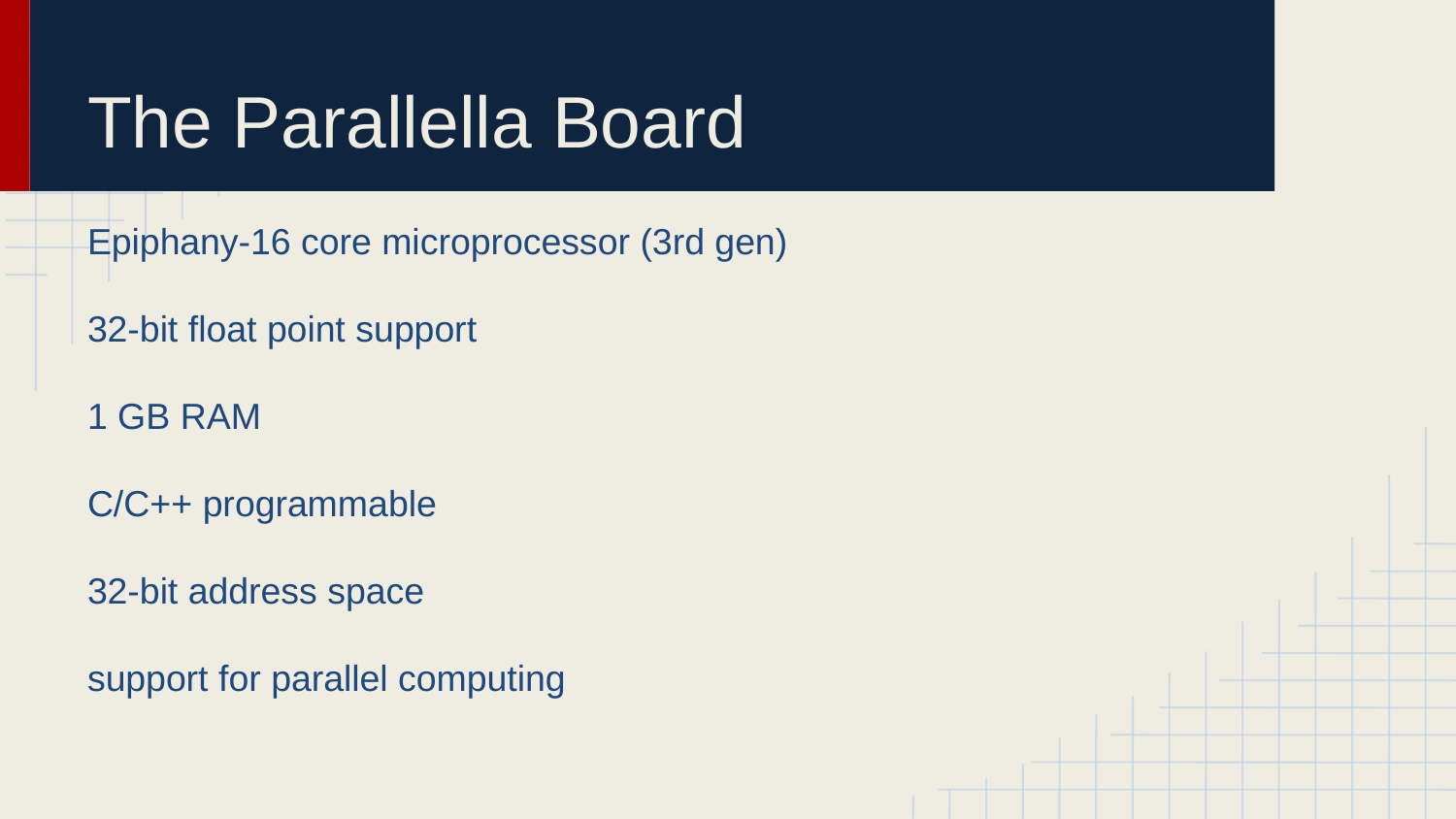

# The Parallella Board
Epiphany-16 core microprocessor (3rd gen)

32-bit float point support

1 GB RAM

C/C++ programmable

32-bit address space

support for parallel computing